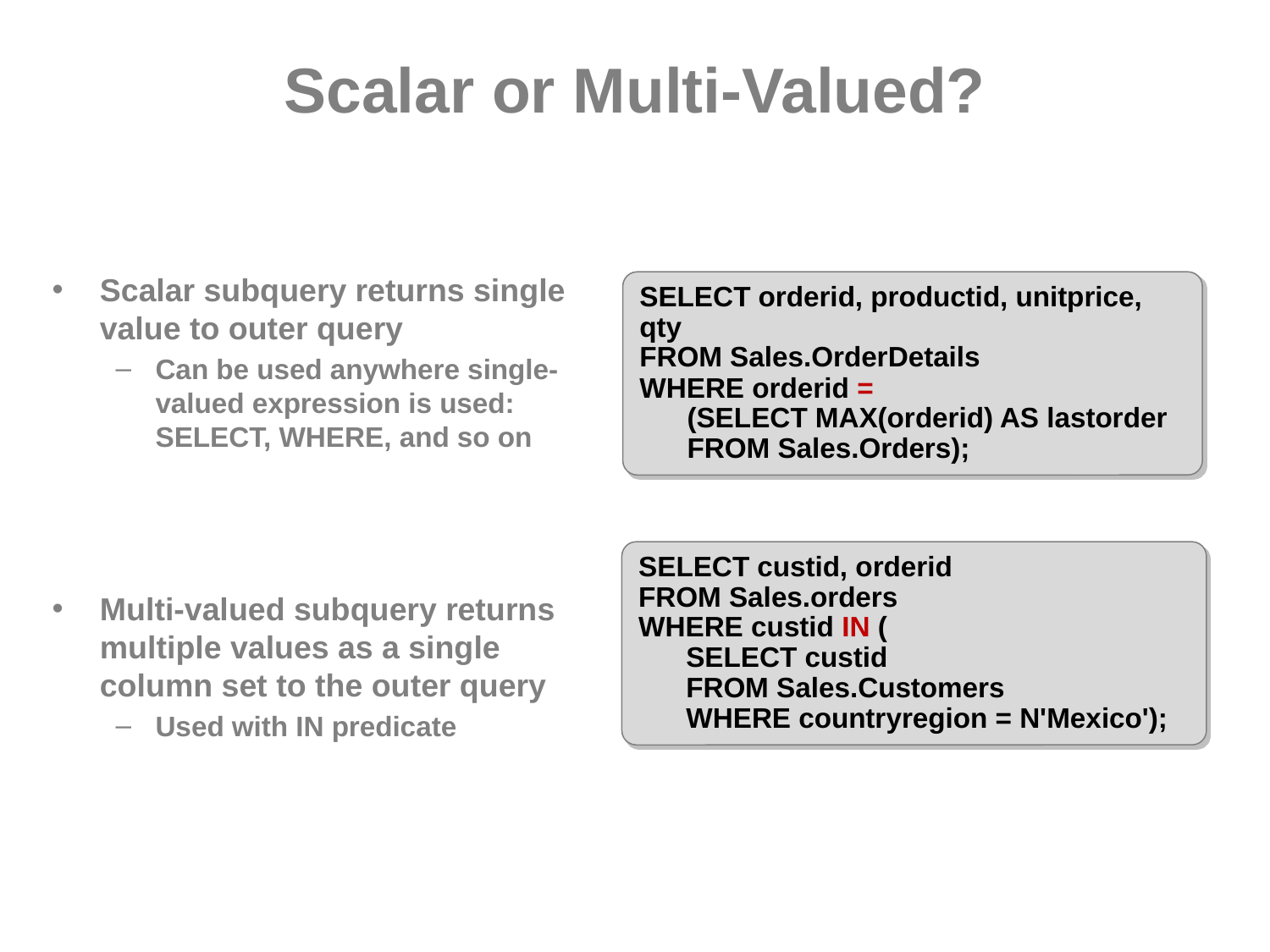

# Scalar or Multi-Valued?
Scalar subquery returns single value to outer query
Can be used anywhere single-valued expression is used: SELECT, WHERE, and so on

Multi-valued subquery returns multiple values as a single column set to the outer query
Used with IN predicate

SELECT orderid, productid, unitprice, qty
FROM Sales.OrderDetails
WHERE orderid =
	(SELECT MAX(orderid) AS lastorder
	FROM Sales.Orders);
SELECT custid, orderid
FROM Sales.orders
WHERE custid IN (
	SELECT custid
	FROM Sales.Customers
	WHERE countryregion = N'Mexico');